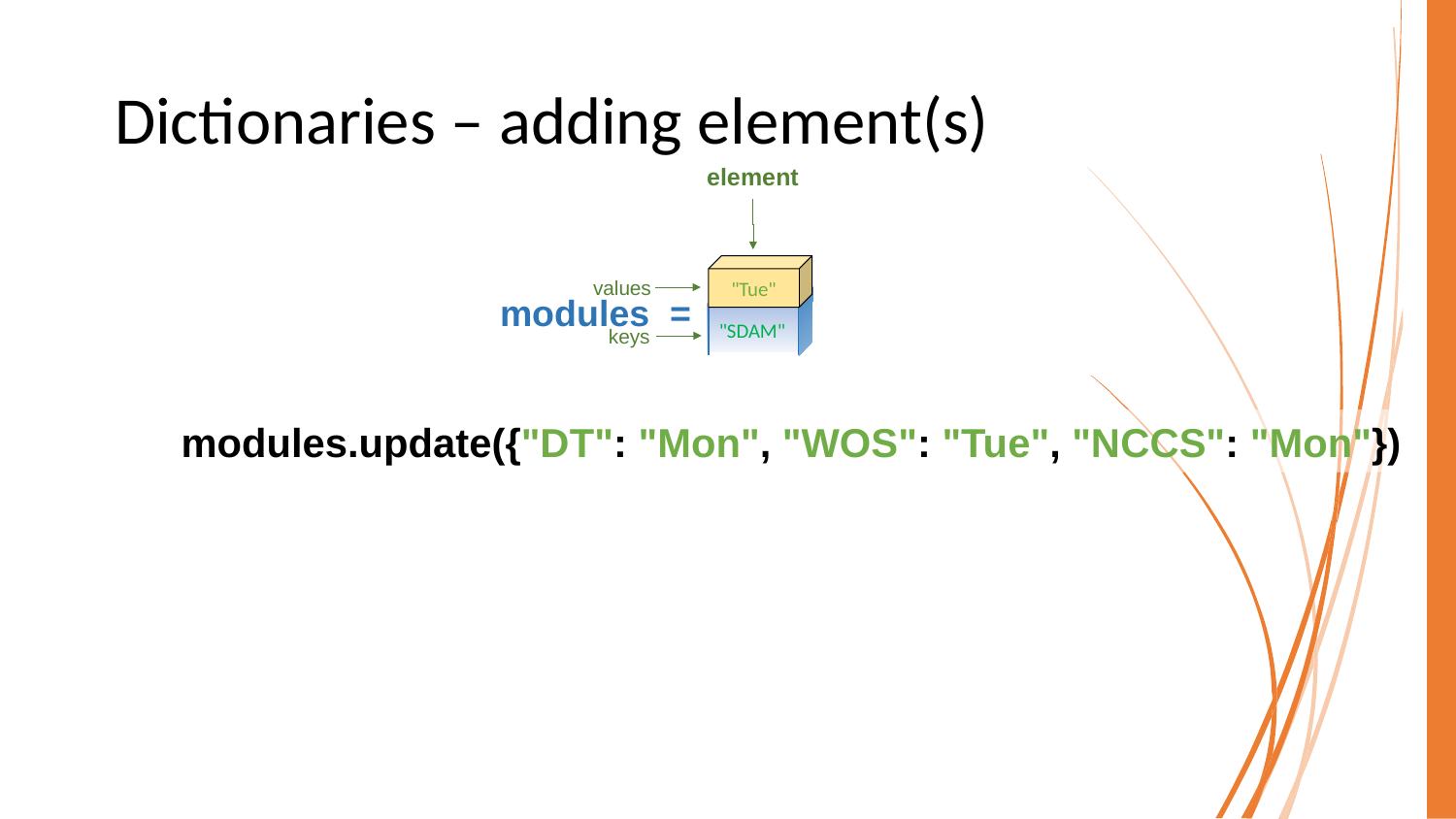

# Dictionaries – adding element(s)
element
"Tue"

"SDAM"
values
modules  =
keys
modules.update({"DT": "Mon", "WOS": "Tue", "NCCS": "Mon"})